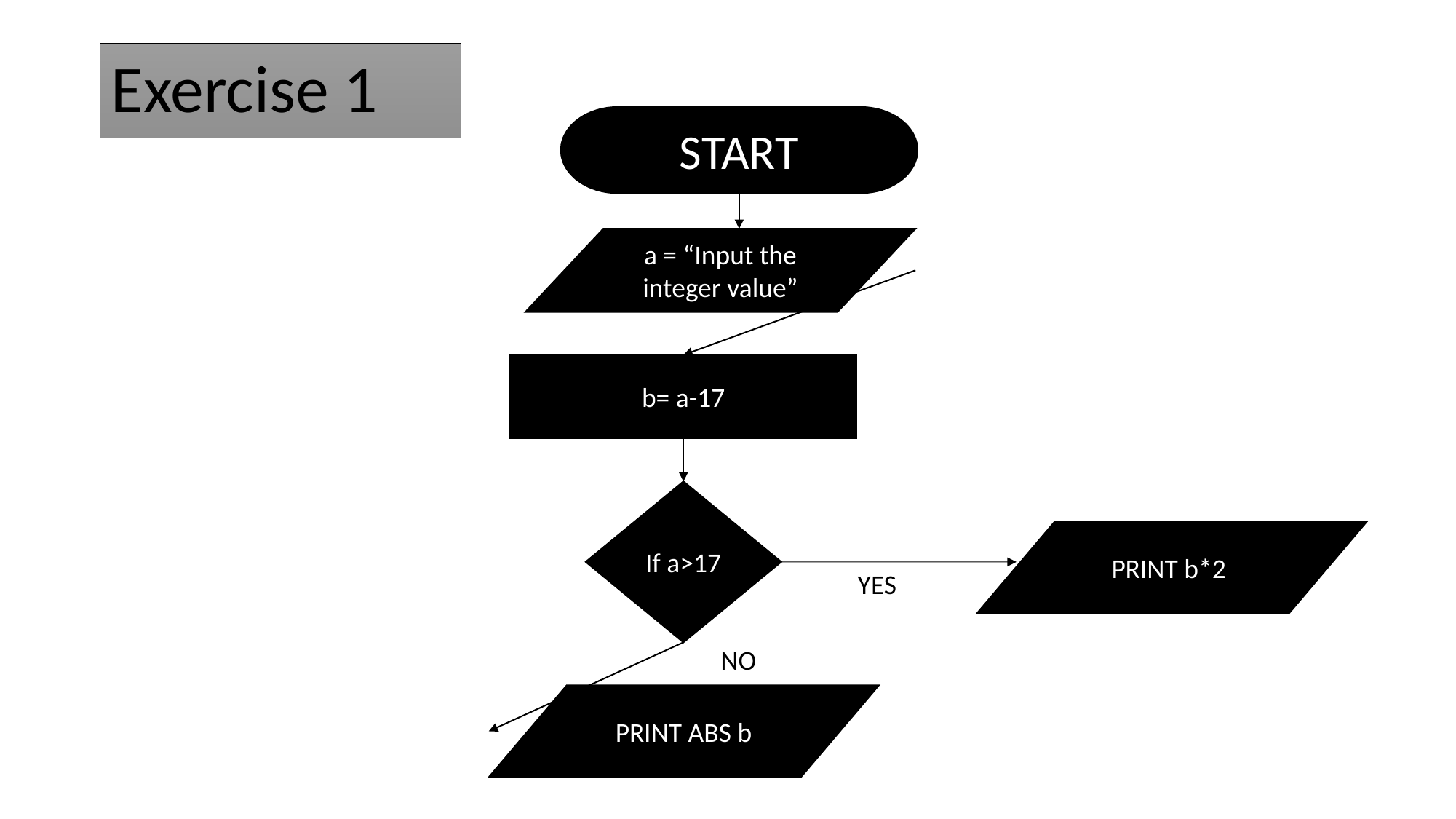

# Exercise 1
START
a = “Input the integer value”
b= a-17
If a>17
PRINT b*2

 YES
NO
PRINT ABS b